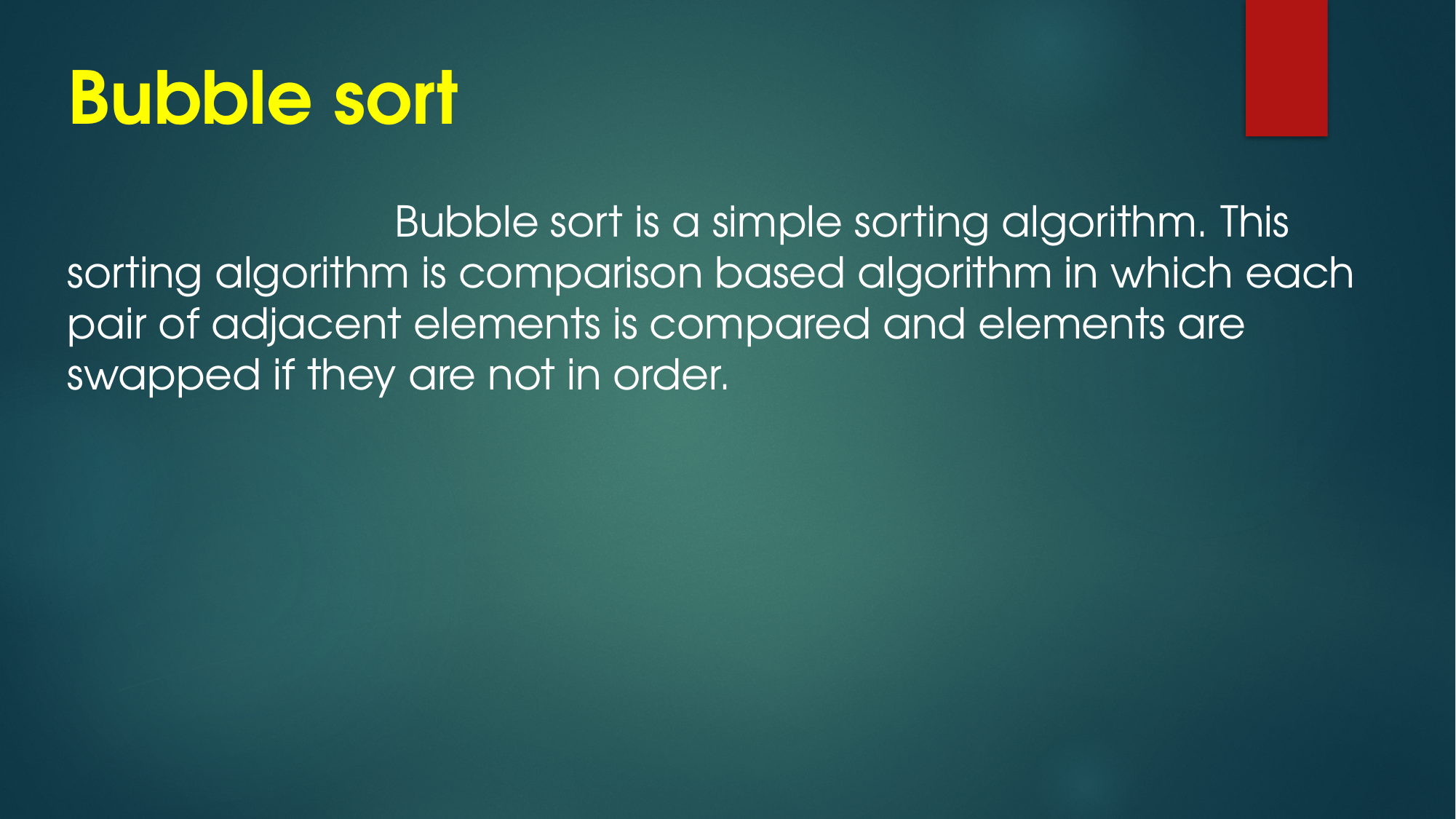

# Bubble sort
			Bubble sort is a simple sorting algorithm. This sorting algorithm is comparison based algorithm in which each pair of adjacent elements is compared and elements are swapped if they are not in order.